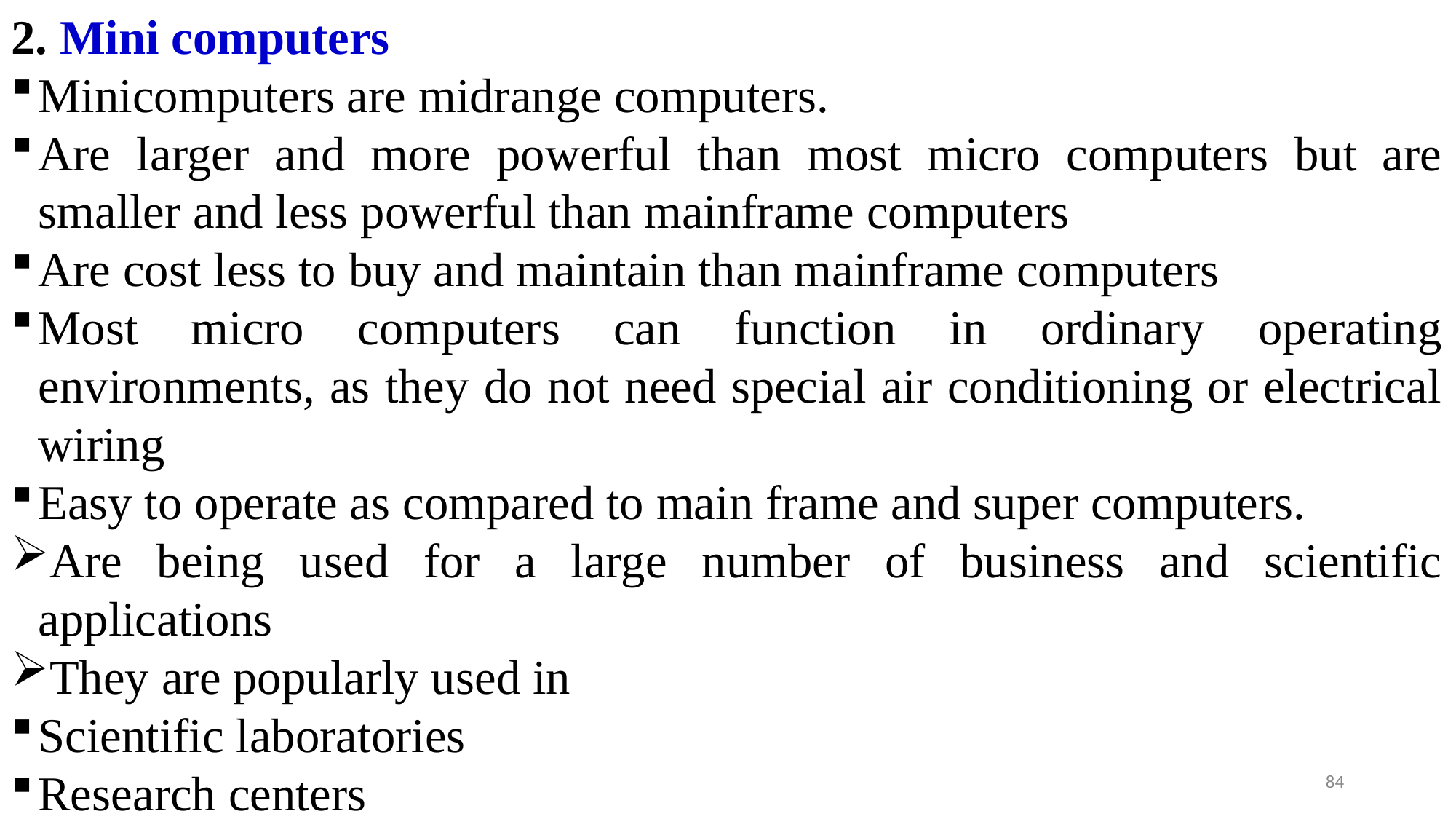

2. Mini computers
Minicomputers are midrange computers.
Are larger and more powerful than most micro computers but are smaller and less powerful than mainframe computers
Are cost less to buy and maintain than mainframe computers
Most micro computers can function in ordinary operating environments, as they do not need special air conditioning or electrical wiring
Easy to operate as compared to main frame and super computers.
Are being used for a large number of business and scientific applications
They are popularly used in
Scientific laboratories
Research centers
Universities and colleges

84